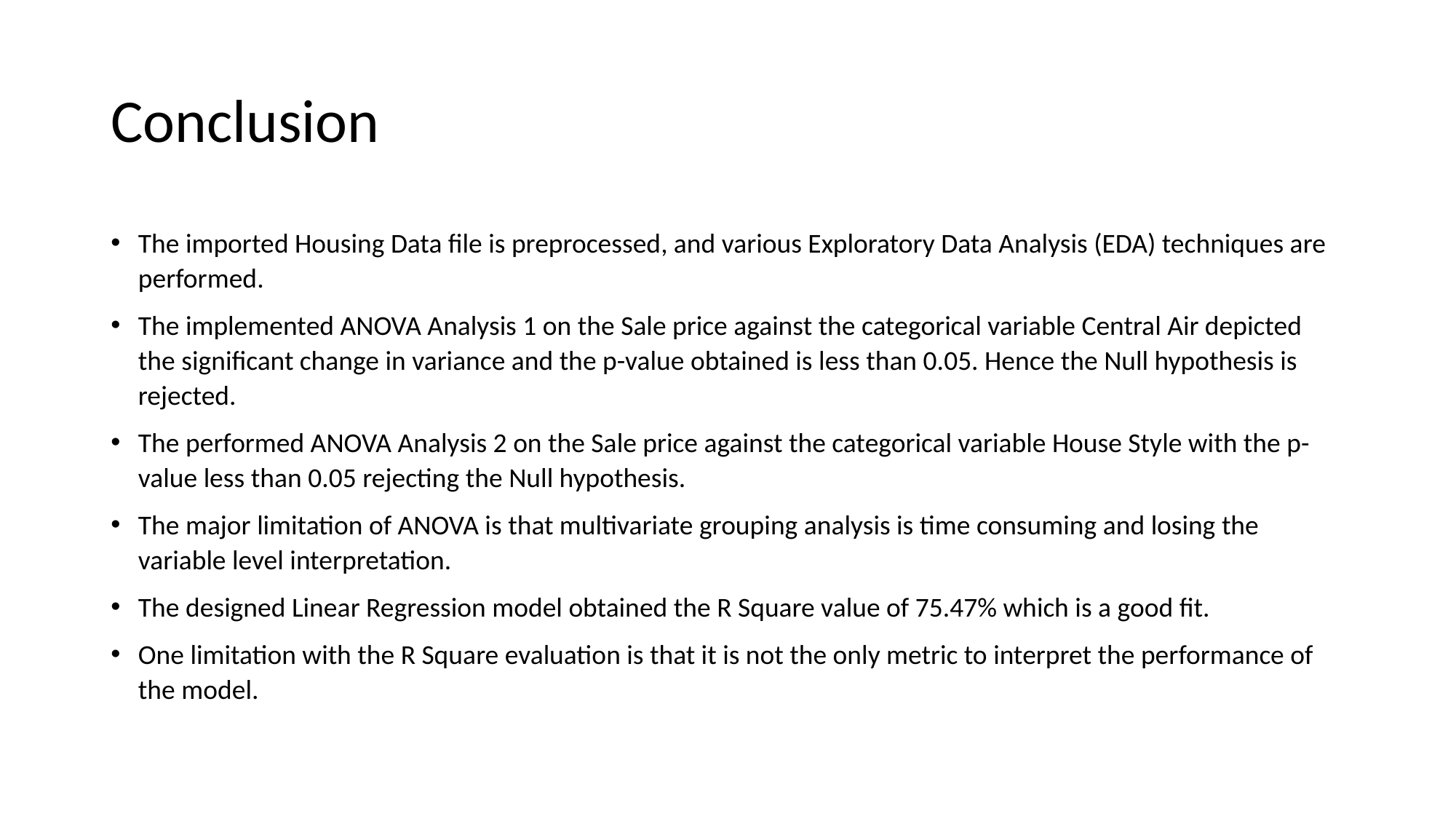

# Conclusion
The imported Housing Data file is preprocessed, and various Exploratory Data Analysis (EDA) techniques are performed.
The implemented ANOVA Analysis 1 on the Sale price against the categorical variable Central Air depicted the significant change in variance and the p-value obtained is less than 0.05. Hence the Null hypothesis is rejected.
The performed ANOVA Analysis 2 on the Sale price against the categorical variable House Style with the p-value less than 0.05 rejecting the Null hypothesis.
The major limitation of ANOVA is that multivariate grouping analysis is time consuming and losing the variable level interpretation.
The designed Linear Regression model obtained the R Square value of 75.47% which is a good fit.
One limitation with the R Square evaluation is that it is not the only metric to interpret the performance of the model.